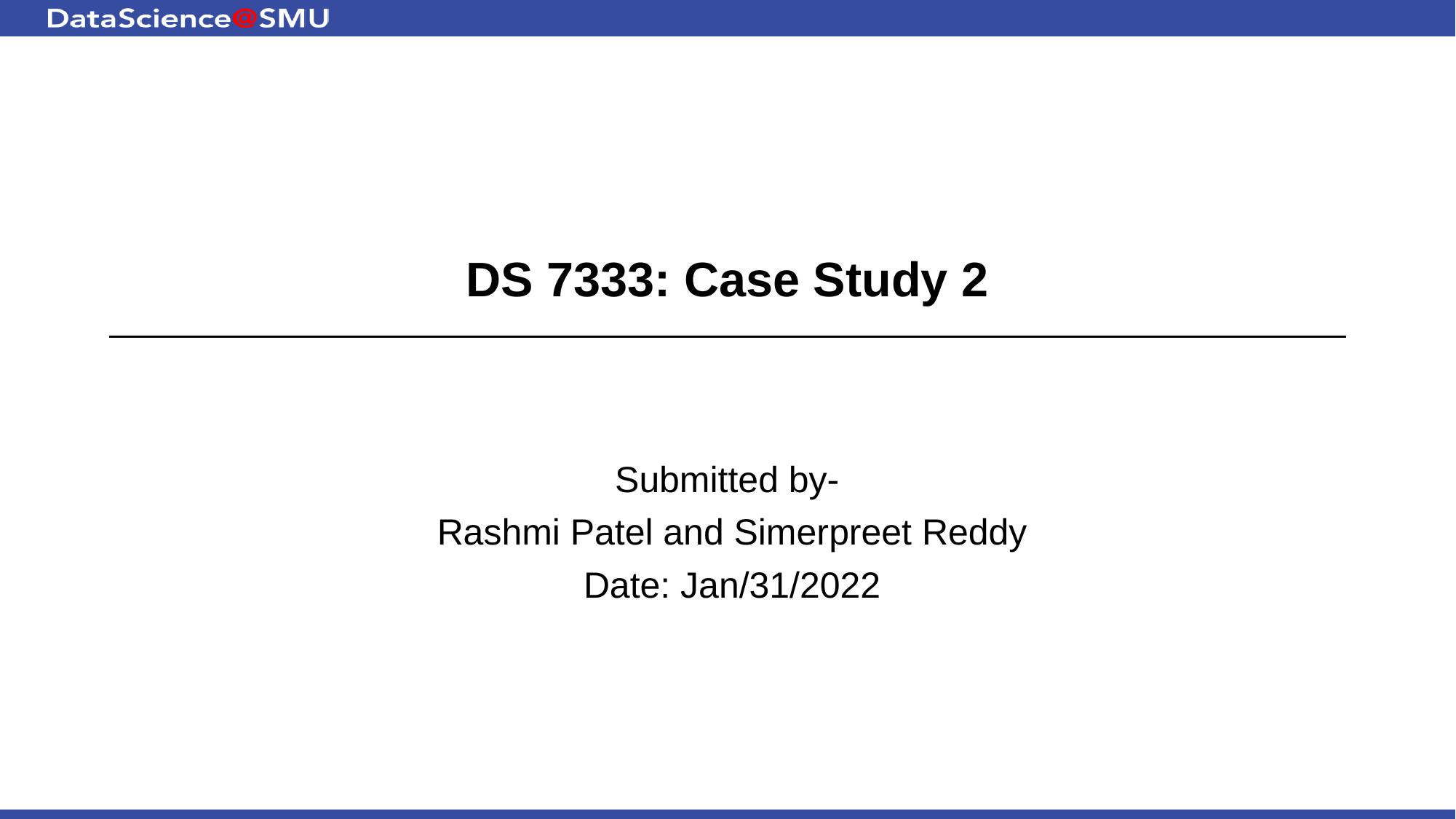

# DS 7333: Case Study 2
Submitted by-
Rashmi Patel and Simerpreet Reddy
Date: Jan/31/2022